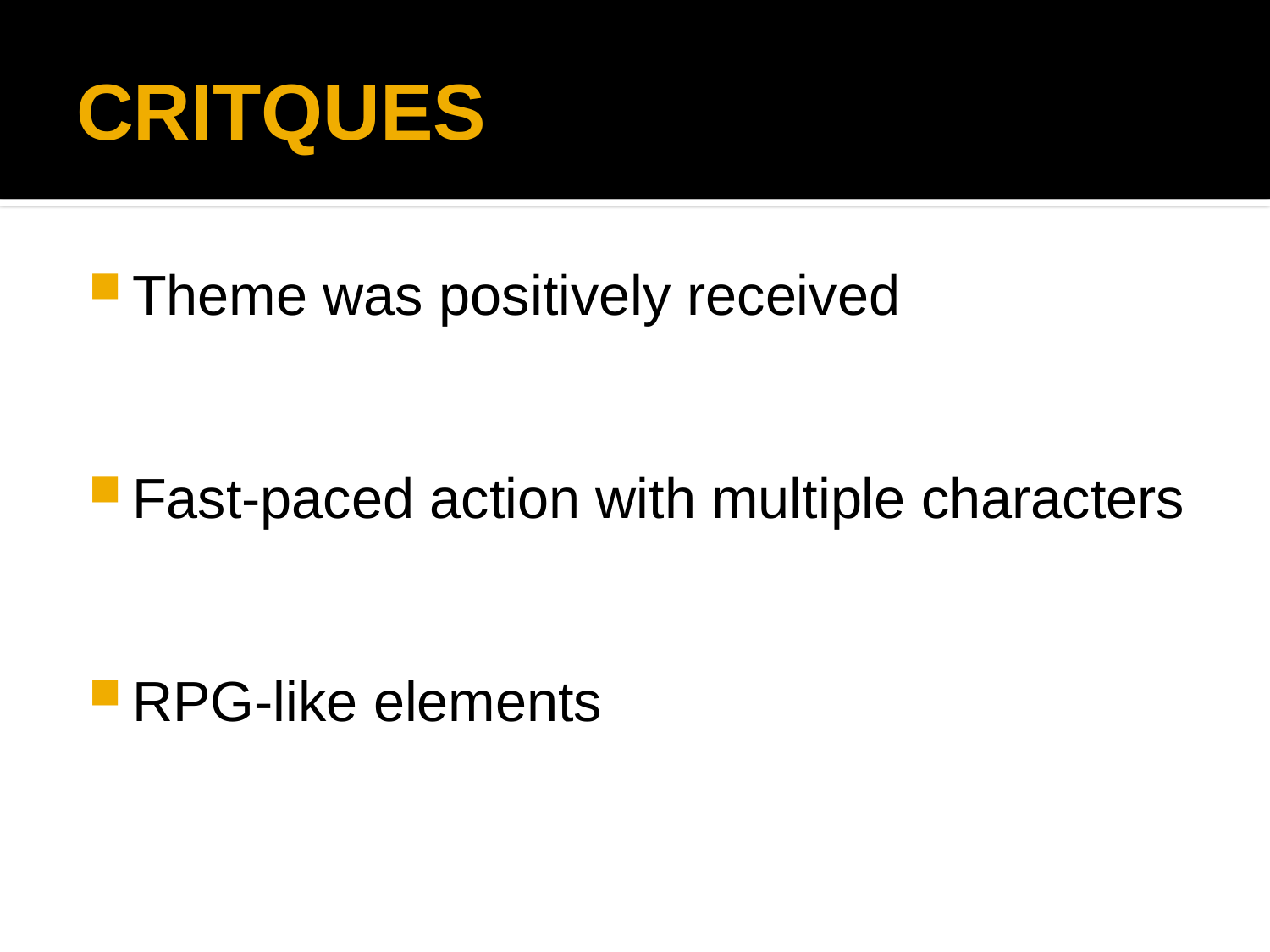

# CRITQUES
Theme was positively received

Fast-paced action with multiple characters

RPG-like elements